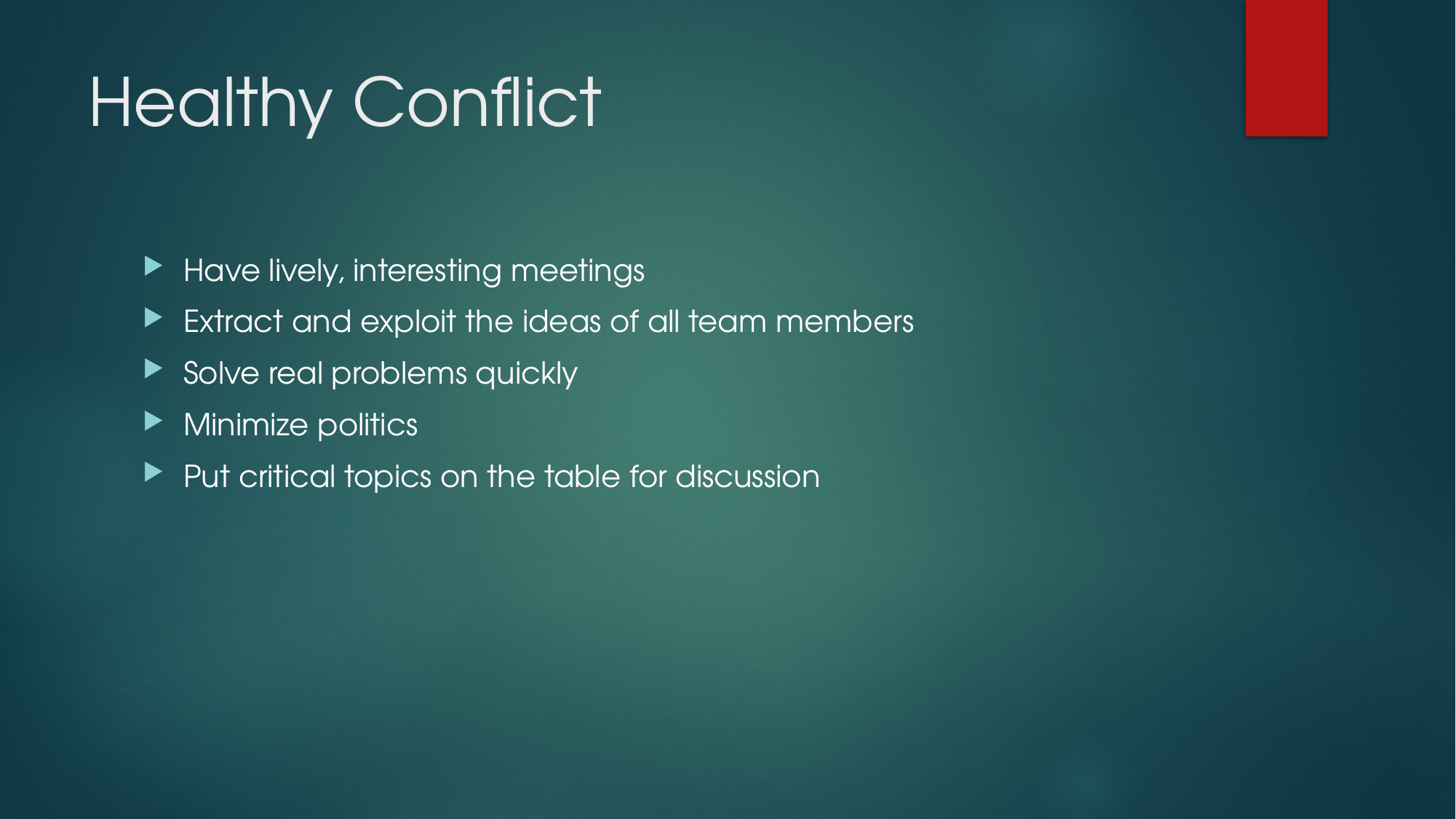

# Healthy Conflict
Have lively, interesting meetings
Extract and exploit the ideas of all team members
Solve real problems quickly
Minimize politics
Put critical topics on the table for discussion